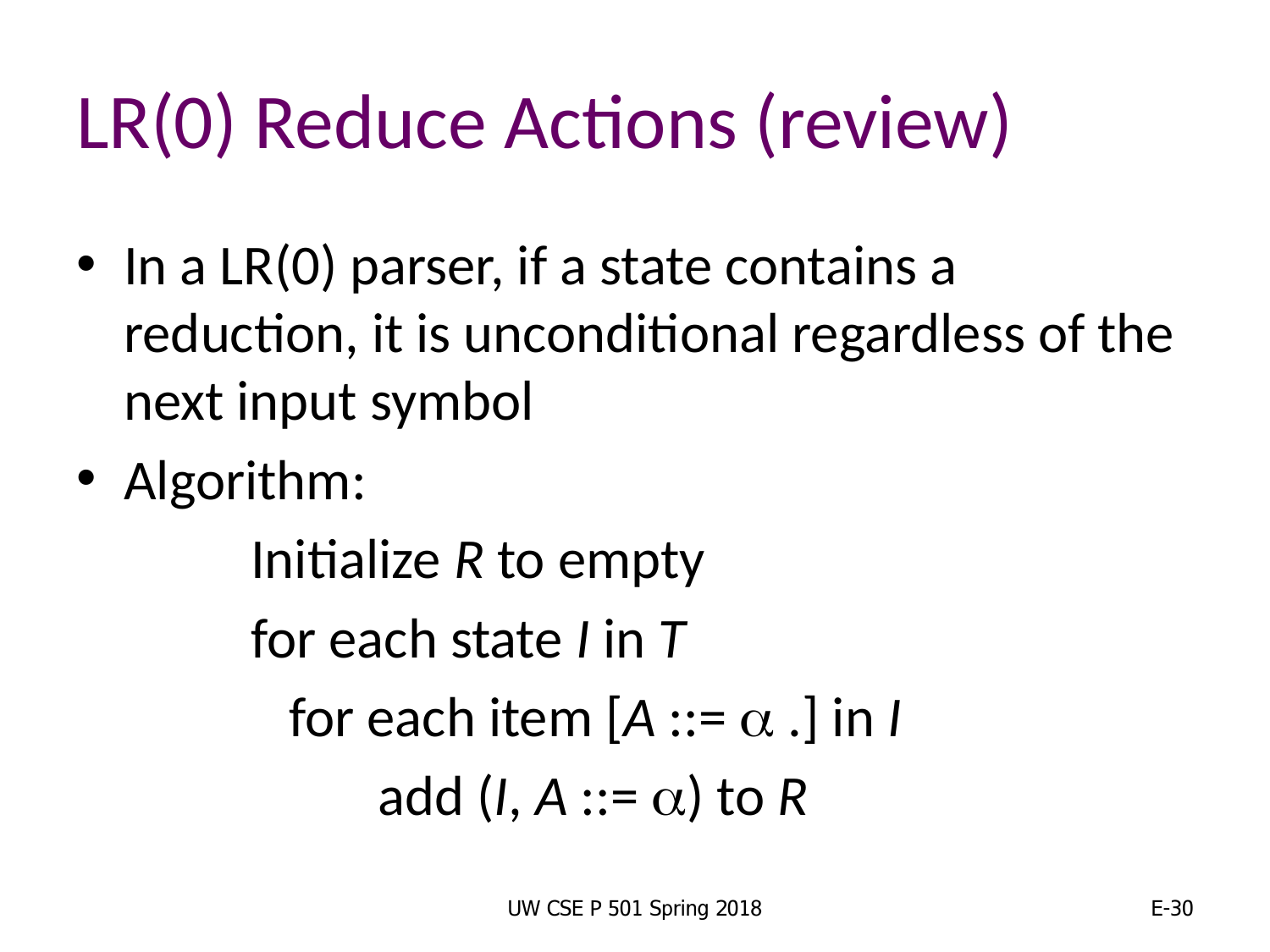

# LR(0) Reduce Actions (review)
In a LR(0) parser, if a state contains a reduction, it is unconditional regardless of the next input symbol
Algorithm:
		Initialize R to empty
		for each state I in T
		   for each item [A ::= α .] in I
			add (I, A ::= α) to R
UW CSE P 501 Spring 2018
E-30